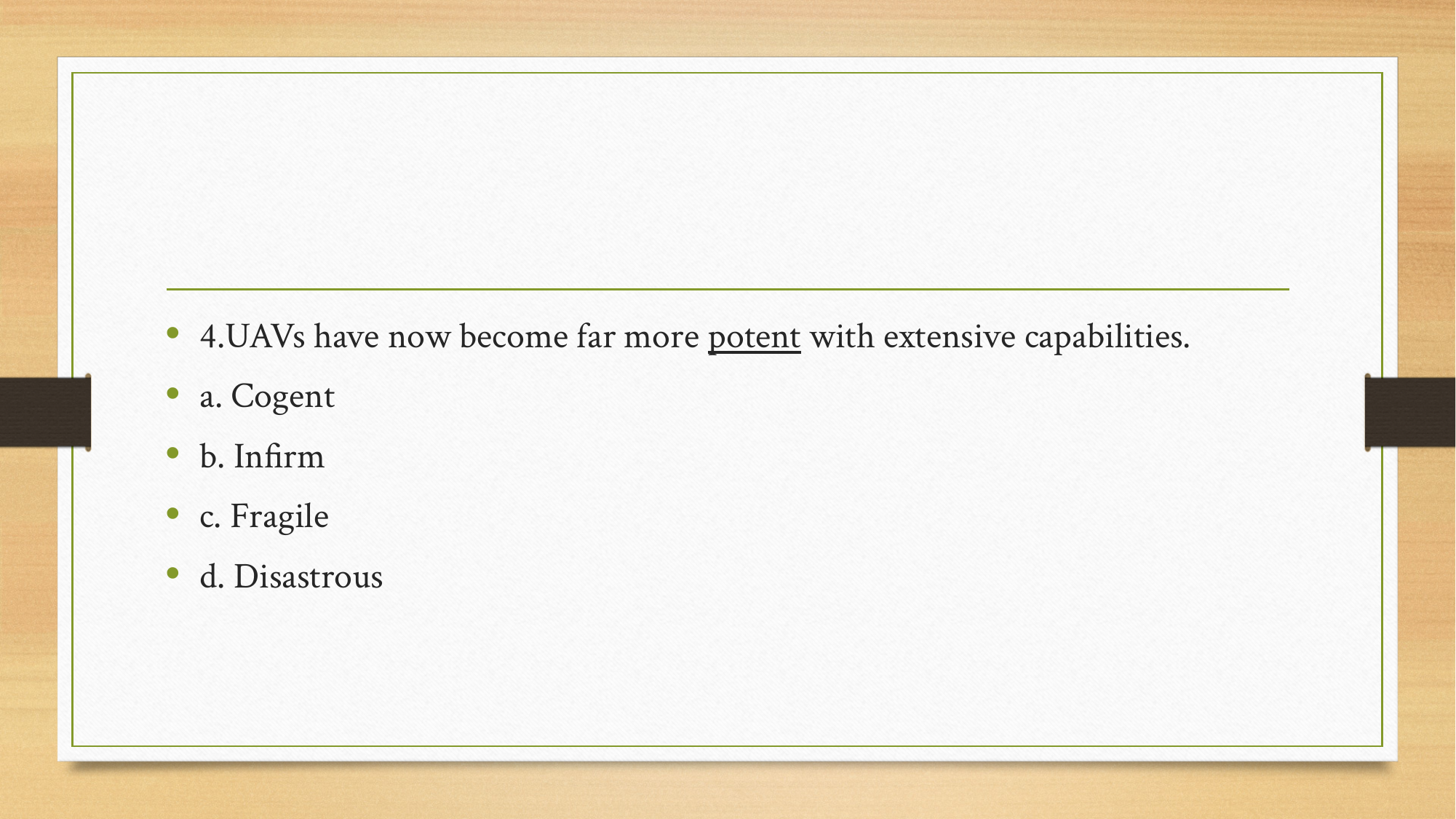

#
4.UAVs have now become far more potent with extensive capabilities.
a. Cogent
b. Infirm
c. Fragile
d. Disastrous